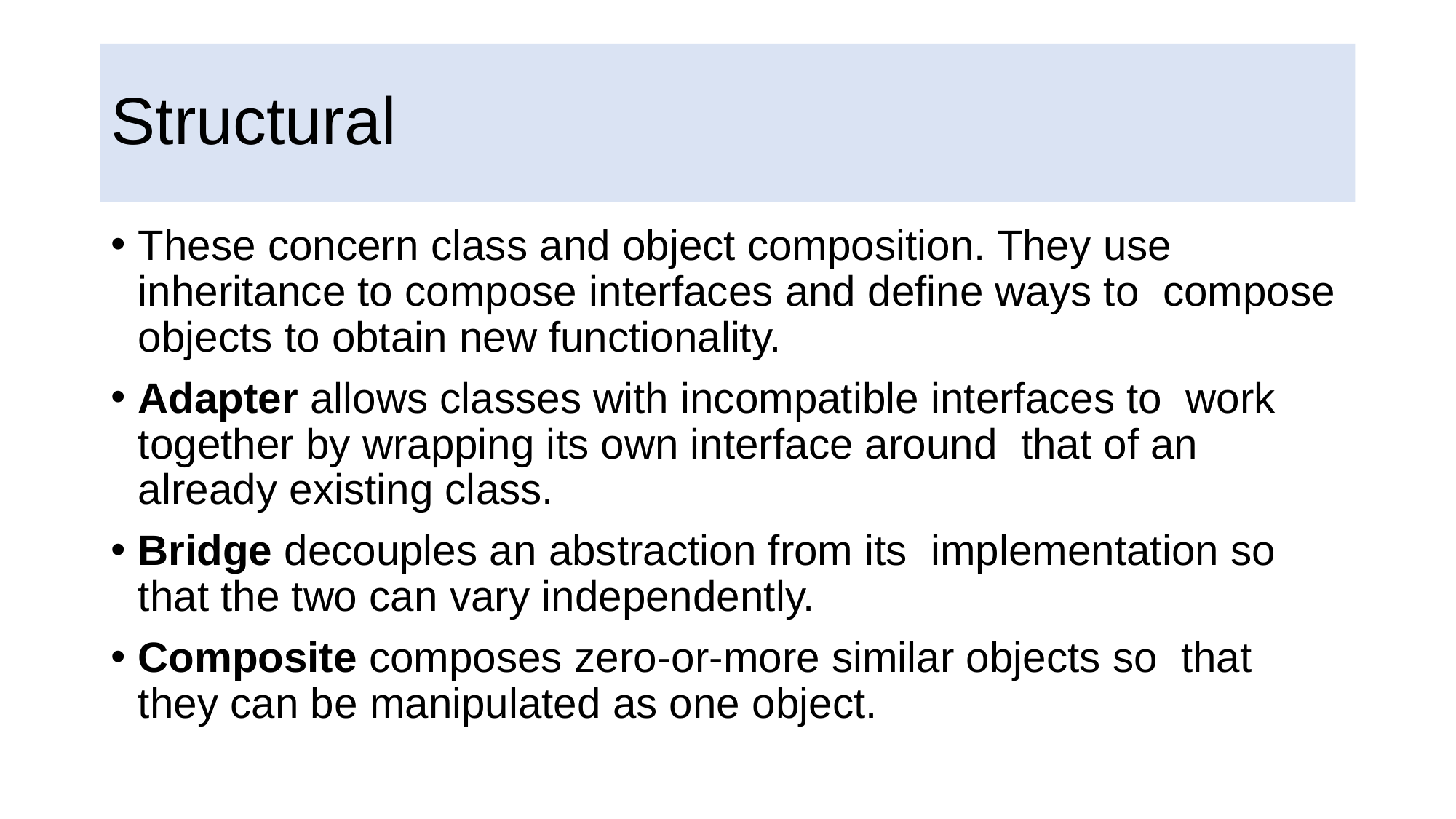

# Structural
These concern class and object composition. They use  inheritance to compose interfaces and define ways to  compose objects to obtain new functionality.
Adapter allows classes with incompatible interfaces to  work together by wrapping its own interface around  that of an already existing class.
Bridge decouples an abstraction from its  implementation so that the two can vary independently.
Composite composes zero-or-more similar objects so  that they can be manipulated as one object.